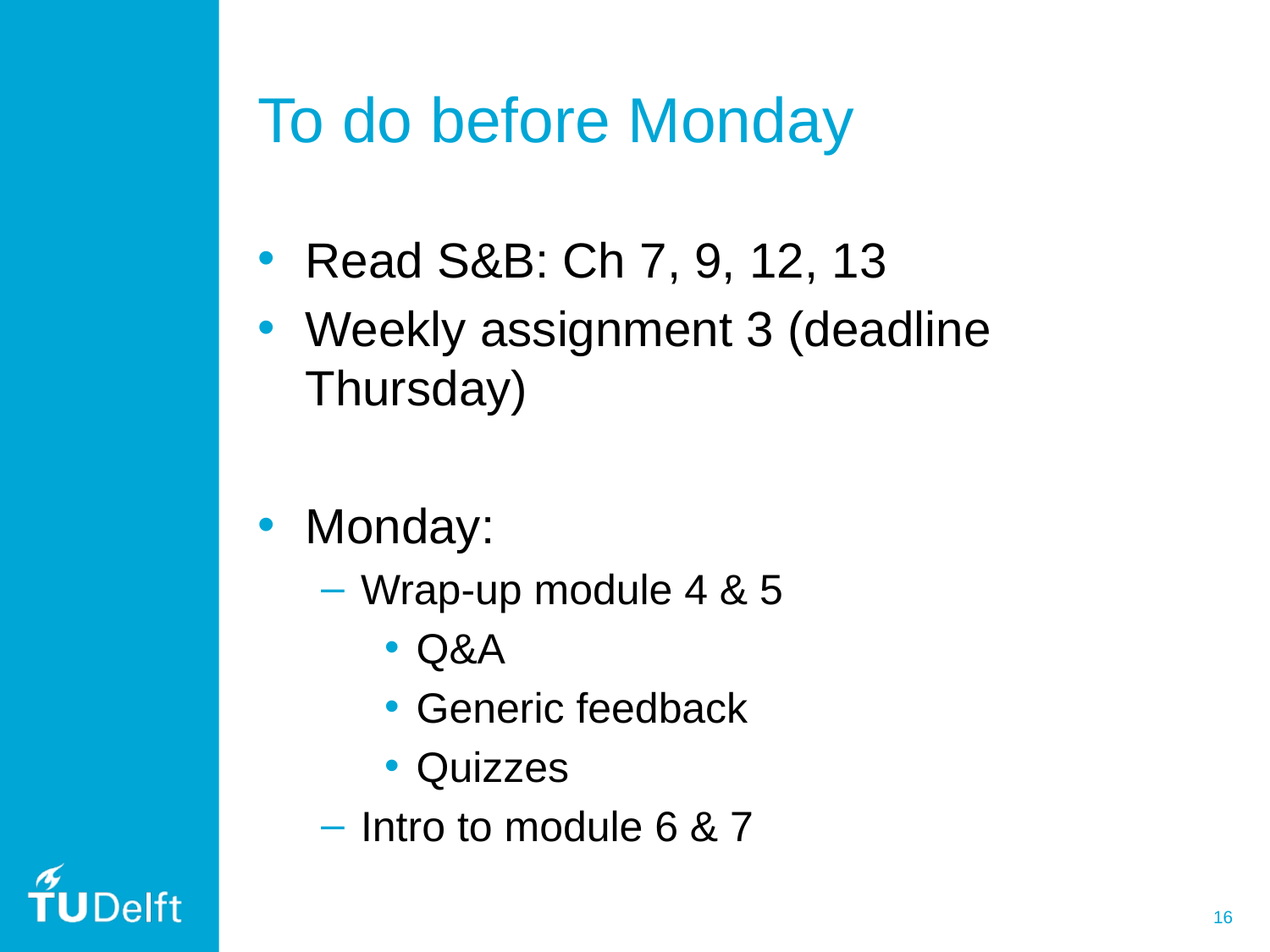

# To do before Monday
Read S&B: Ch 7, 9, 12, 13
Weekly assignment 3 (deadline Thursday)

Monday:
Wrap-up module 4 & 5
Q&A
Generic feedback
Quizzes
Intro to module 6 & 7